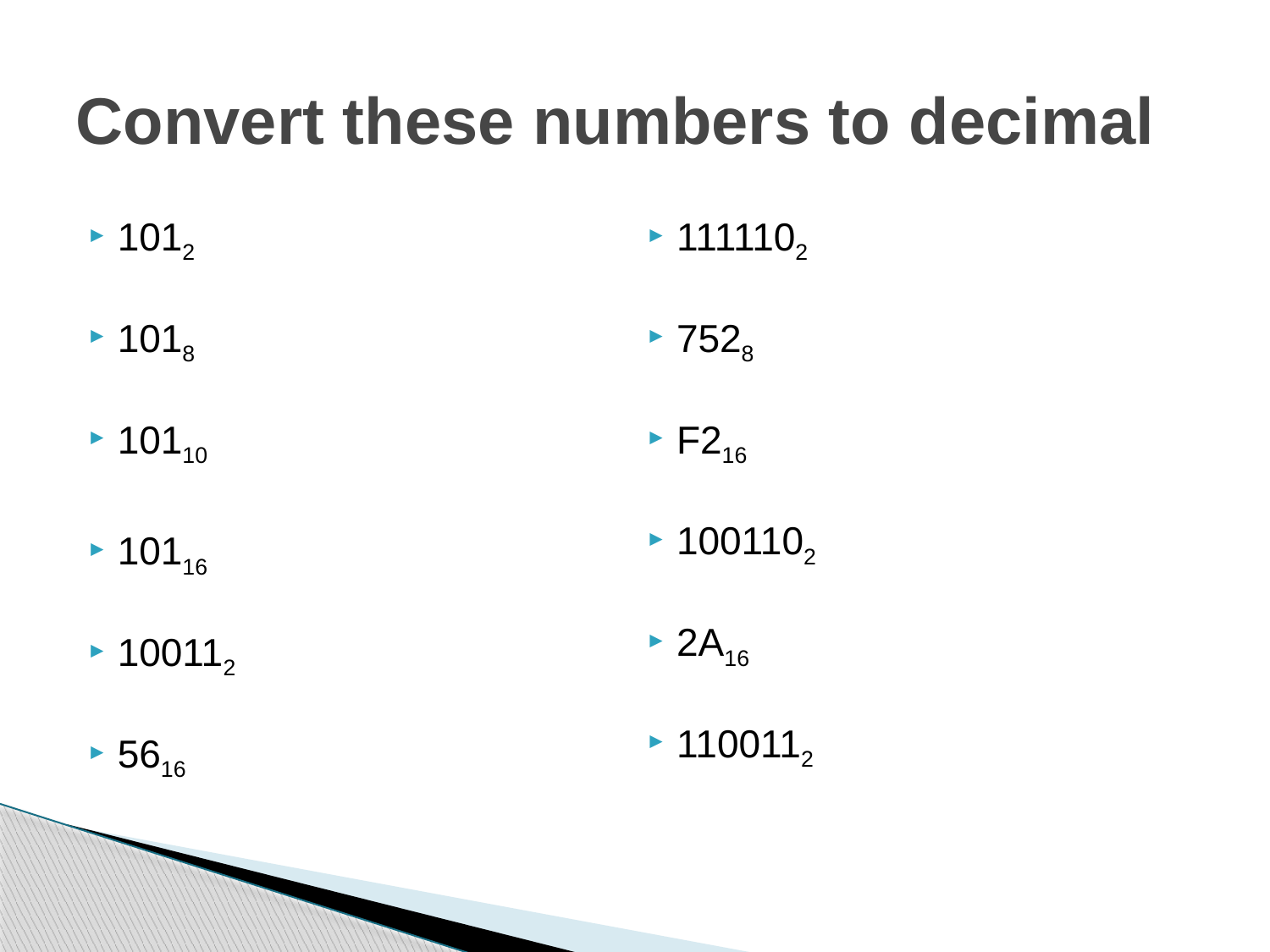

# Convert these numbers to decimal
1012

1018

10110

10116

100112

5616

1111102

7528

F216

1001102

2A16

1100112